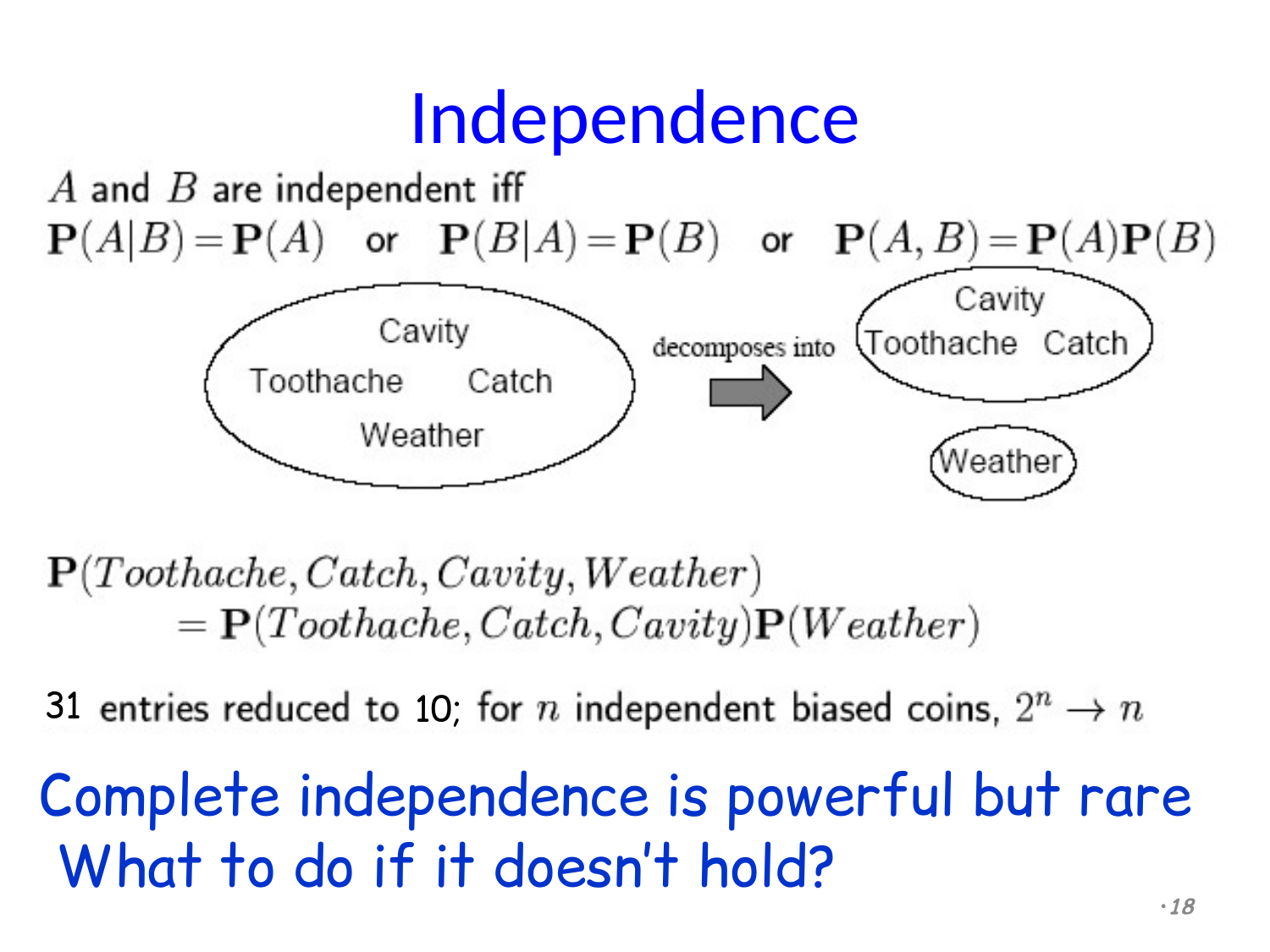

# Independence

31
10;
Complete independence is powerful but rare  What to do if it doesn’t hold?
•18